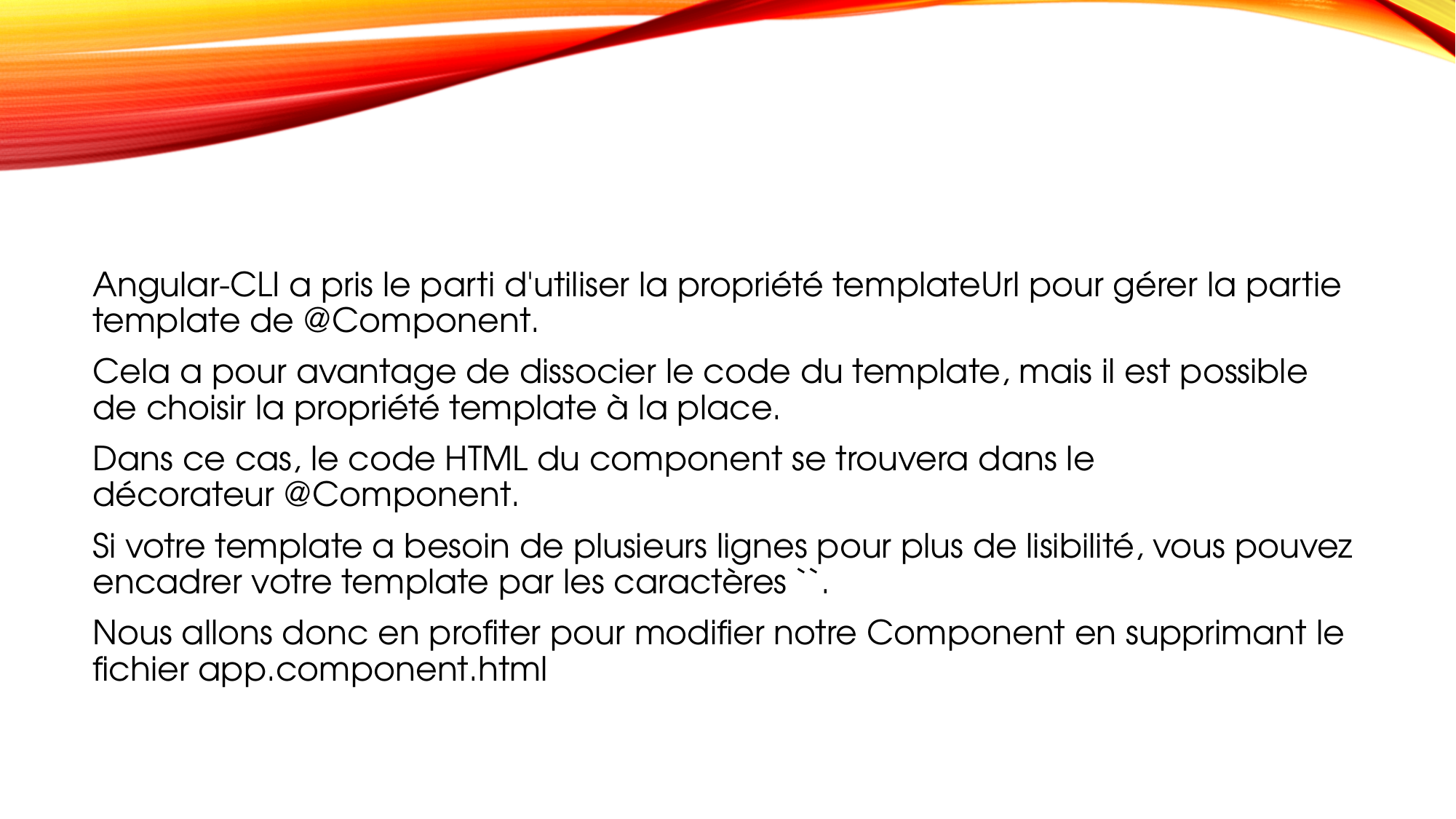

#
Angular-CLI a pris le parti d'utiliser la propriété templateUrl pour gérer la partie template de @Component.
Cela a pour avantage de dissocier le code du template, mais il est possible de choisir la propriété template à la place.
Dans ce cas, le code HTML du component se trouvera dans le décorateur @Component.
Si votre template a besoin de plusieurs lignes pour plus de lisibilité, vous pouvez encadrer votre template par les caractères ``.
Nous allons donc en profiter pour modifier notre Component en supprimant le fichier app.component.html